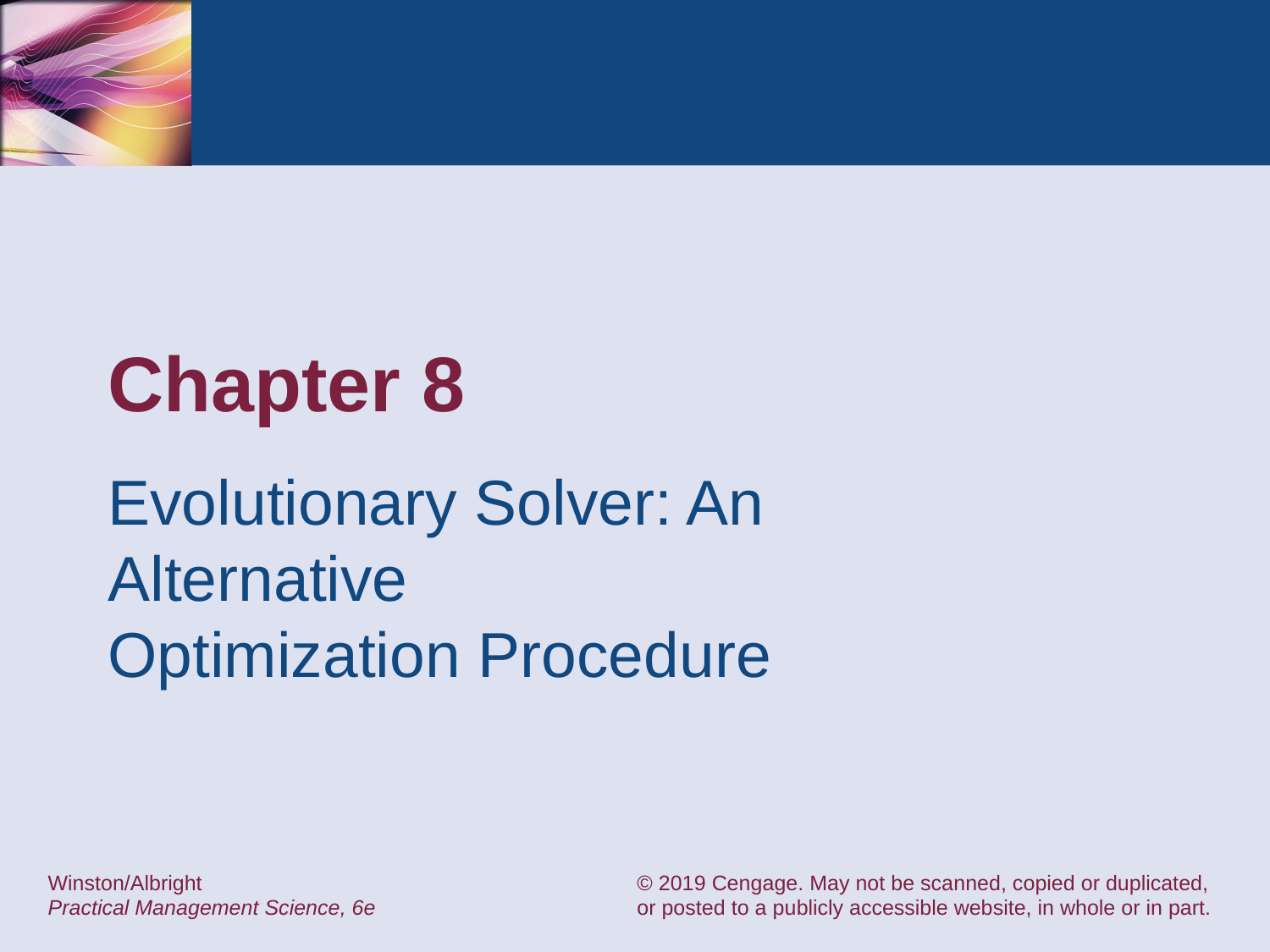

# Chapter 8
Evolutionary Solver: An Alternative
Optimization Procedure
Winston/Albright
Practical Management Science, 6e
© 2019 Cengage. May not be scanned, copied or duplicated, or posted to a publicly accessible website, in whole or in part.